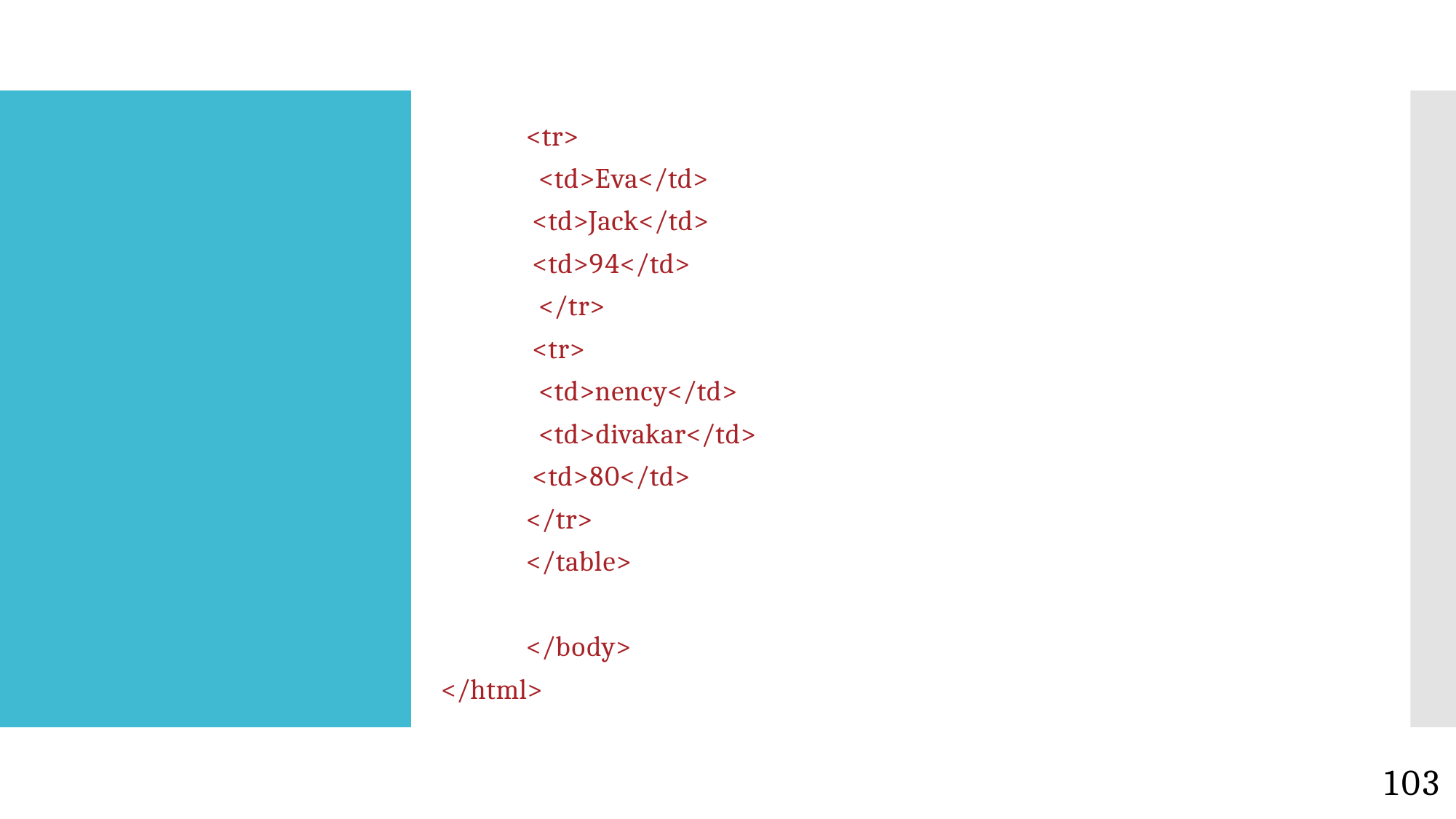

<tr>
  				  <td>Eva</td>
   				 <td>Jack</td>
   				 <td>94</td>
			  </tr>
 			 <tr>
  				  <td>nency</td>
  				  <td>divakar</td>
   				 <td>80</td>
  			</tr>
		</table>

	</body>
</html>

#
103